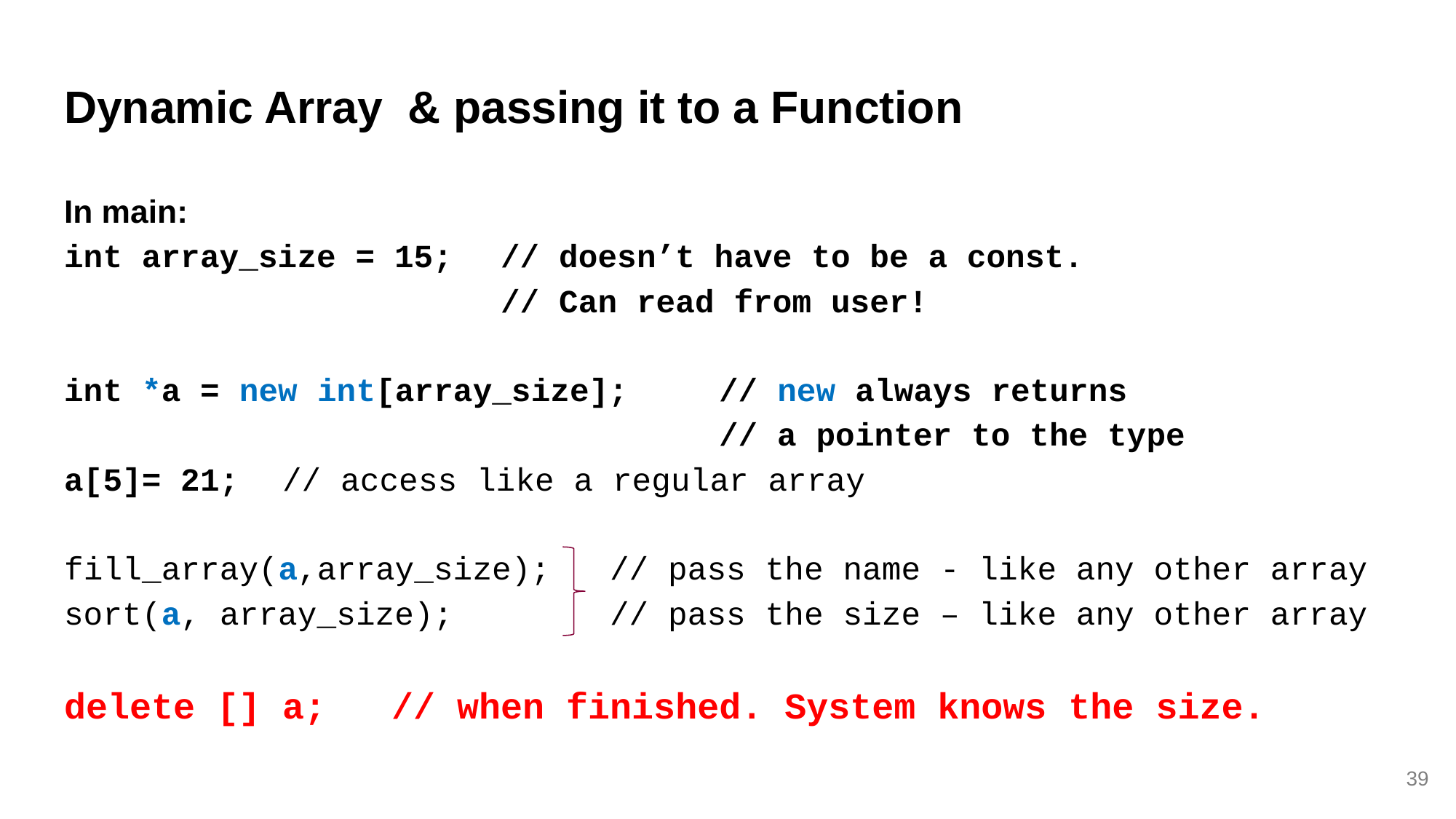

# Dynamic Array  & passing it to a Function
In main:
int array_size = 15; 	// doesn’t have to be a const.
				// Can read from user!

int *a = new int[array_size];	// new always returns
						// a pointer to the type
a[5]= 21;	// access like a regular array

fill_array(a,array_size);	// pass the name - like any other array
sort(a, array_size);		// pass the size – like any other array

delete [] a;	// when finished. System knows the size.

39